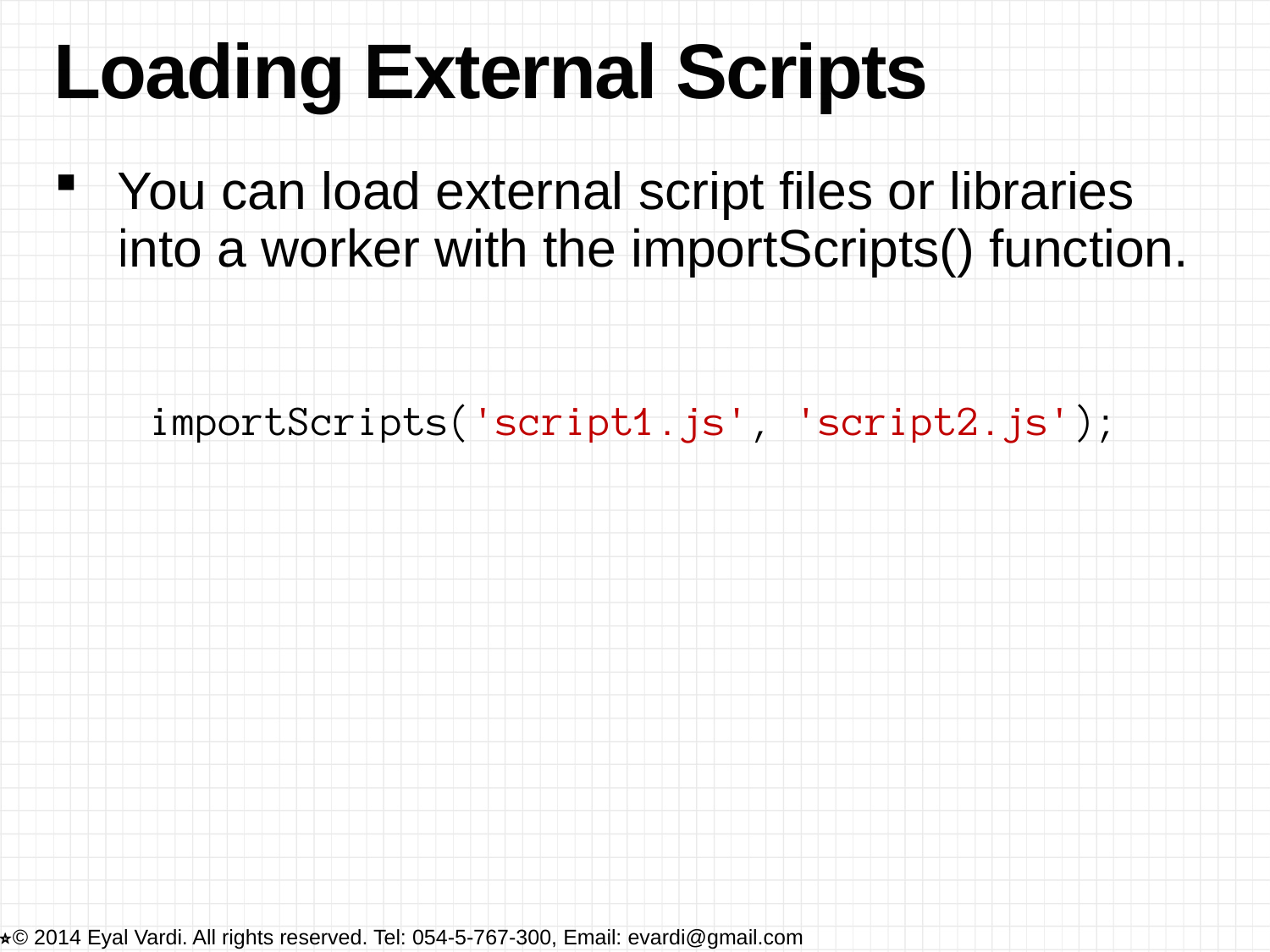

# Loading External Scripts
You can load external script files or libraries into a worker with the importScripts() function.
importScripts('script1.js', 'script2.js');